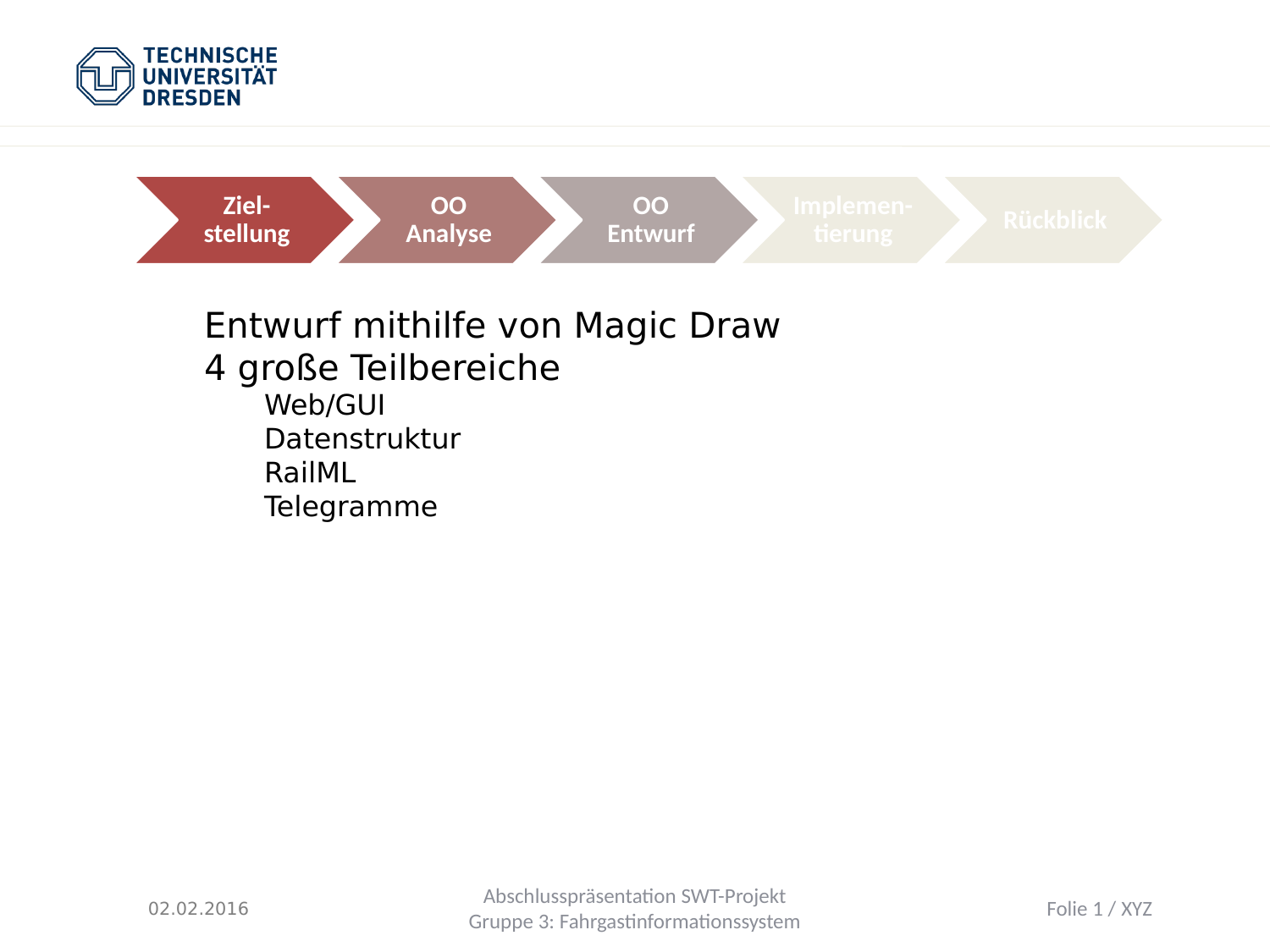

Ziel-stellung
OO Analyse
OO Entwurf
Implemen-tierung
Rückblick
Entwurf mithilfe von Magic Draw
4 große Teilbereiche
Web/GUI
Datenstruktur
RailML
Telegramme
02.02.2016
Abschlusspräsentation SWT-Projekt
Gruppe 3: Fahrgastinformationssystem
Folie 1 / XYZ